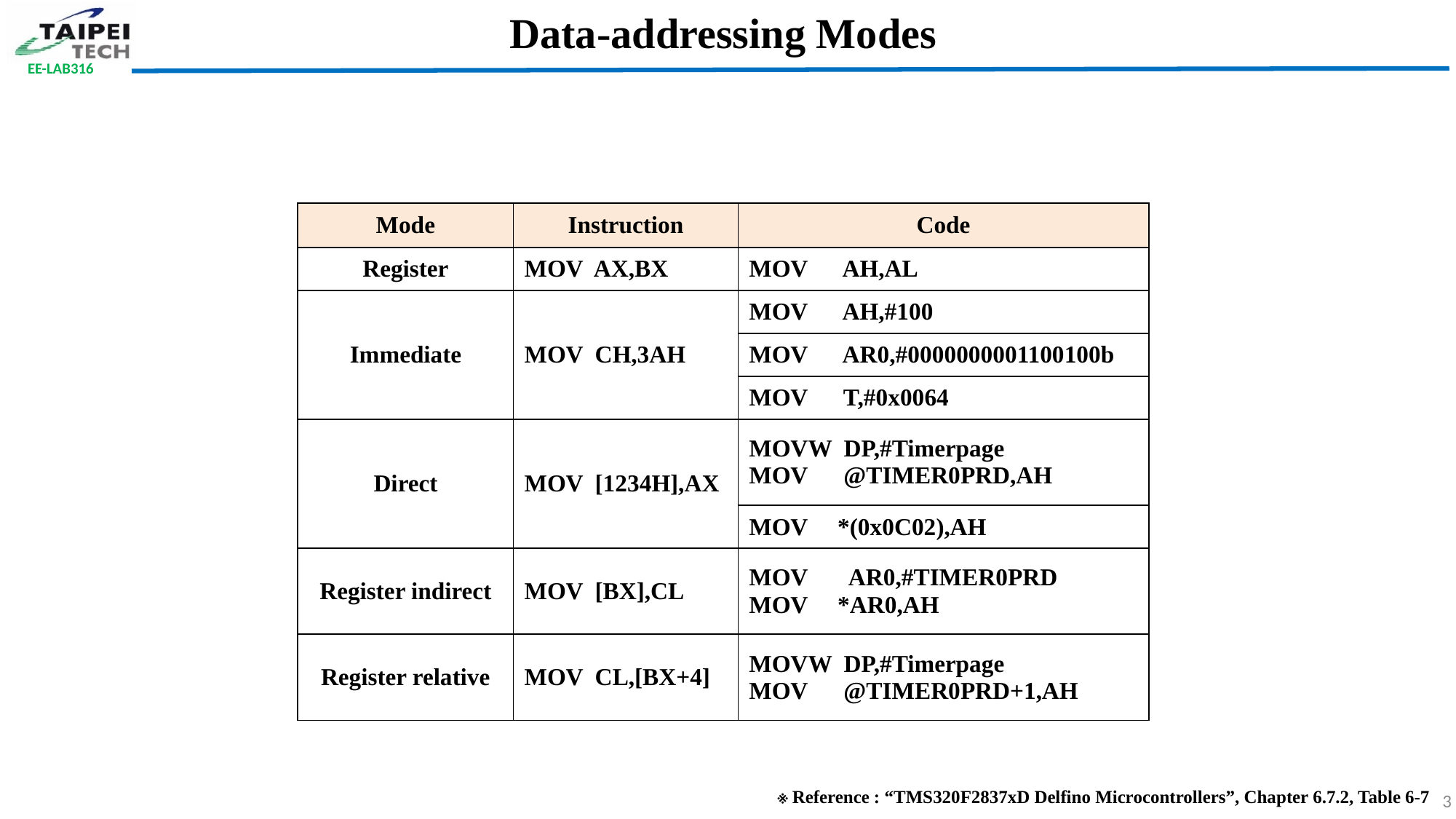

Data-addressing Modes
| Mode | Instruction | Code |
| --- | --- | --- |
| Register | MOV AX,BX | MOV AH,AL |
| Immediate | MOV CH,3AH | MOV AH,#100 |
|  |  | MOV AR0,#0000000001100100b |
|  |  | MOV T,#0x0064 |
| Direct | MOV [1234H],AX | MOVW DP,#Timerpage MOV @TIMER0PRD,AH |
|  |  | MOV \*(0x0C02),AH |
| Register indirect | MOV [BX],CL | MOV AR0,#TIMER0PRD MOV \*AR0,AH |
| Register relative | MOV CL,[BX+4] | MOVW DP,#Timerpage MOV @TIMER0PRD+1,AH |
3
※ Reference : “TMS320F2837xD Delfino Microcontrollers”, Chapter 6.7.2, Table 6-7